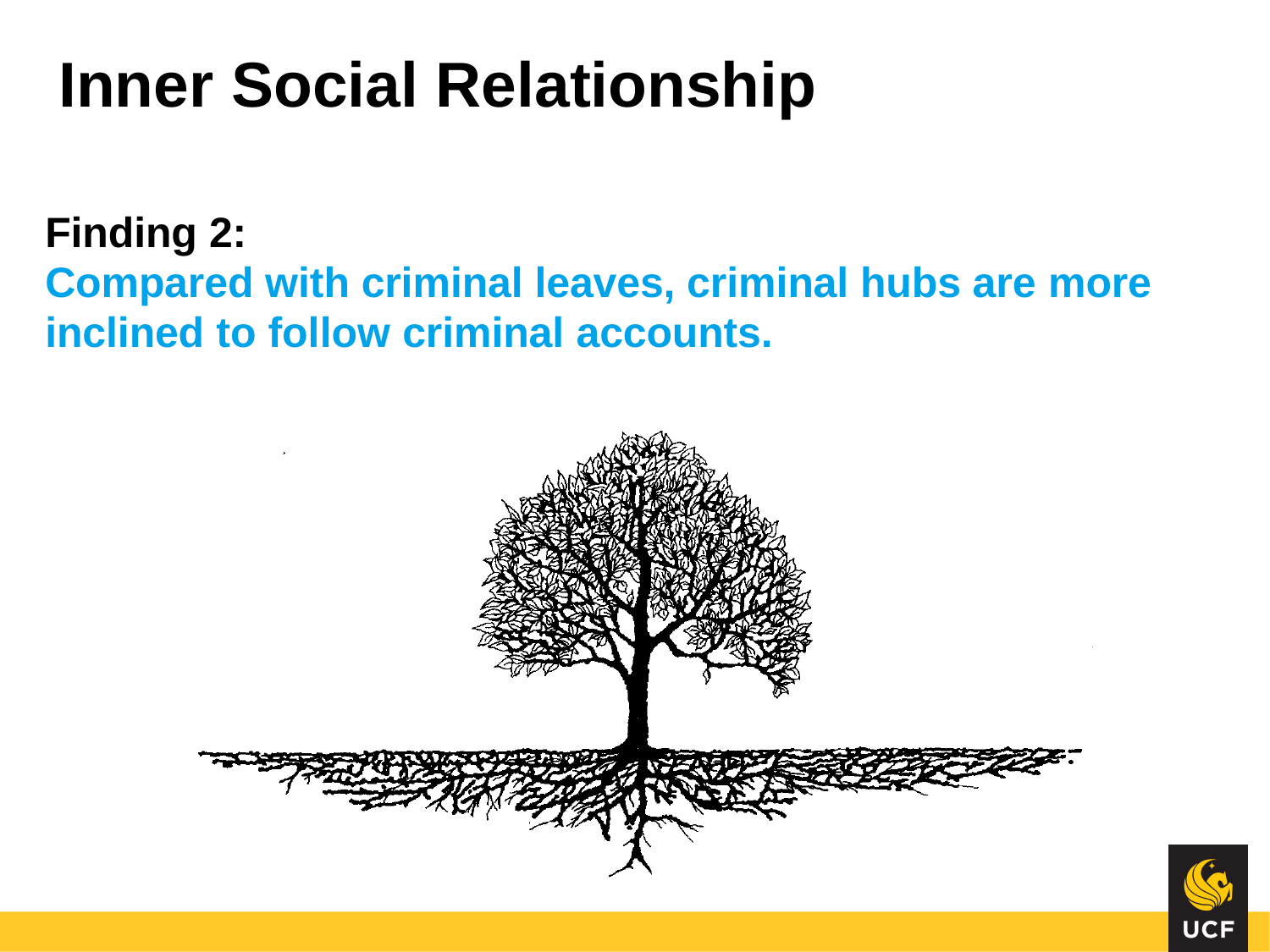

# Inner Social Relationship
Finding 2:
Compared with criminal leaves, criminal hubs are more inclined to follow criminal accounts.